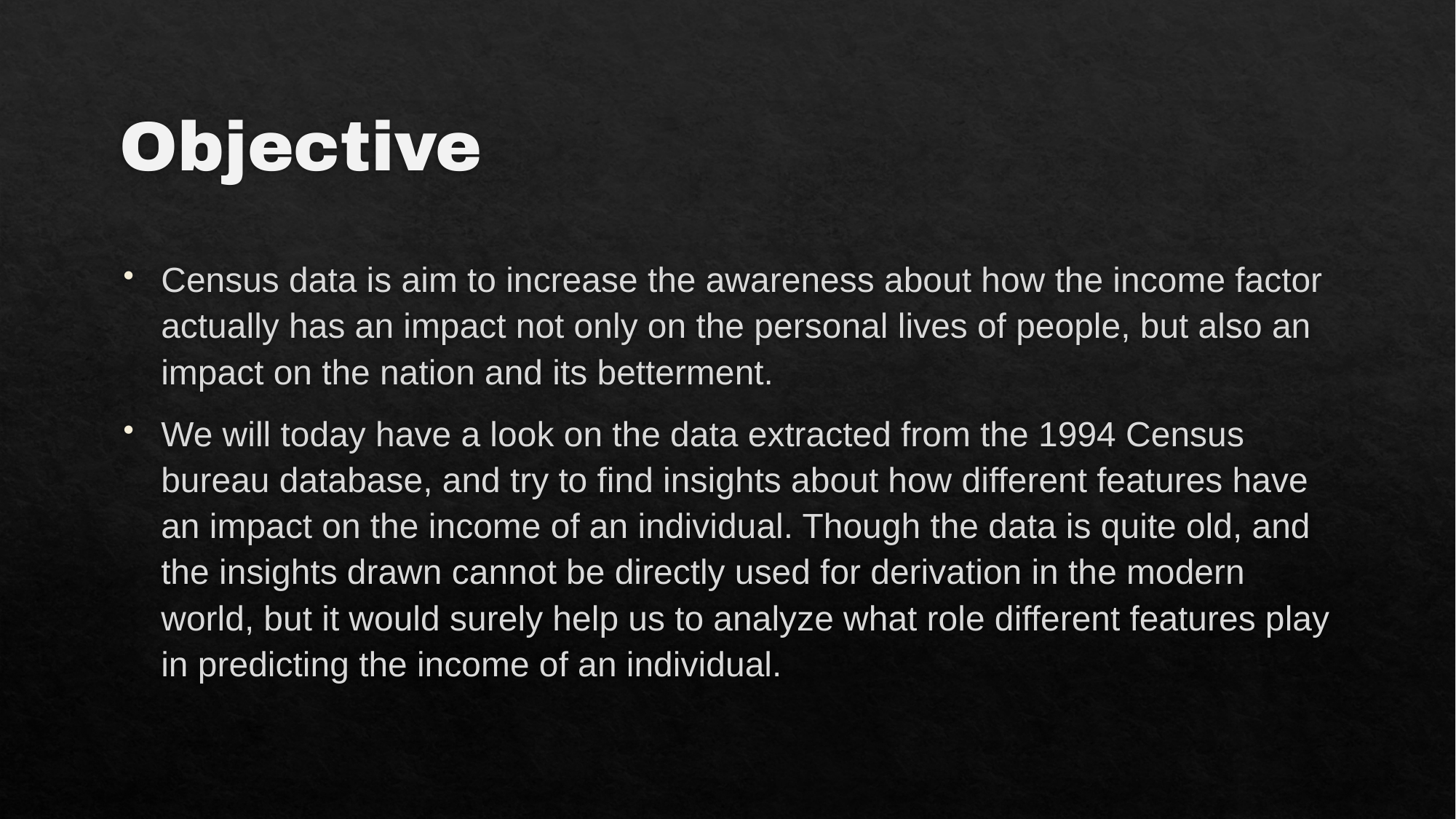

# Objective
Census data is aim to increase the awareness about how the income factor actually has an impact not only on the personal lives of people, but also an impact on the nation and its betterment.
We will today have a look on the data extracted from the 1994 Census bureau database, and try to find insights about how different features have an impact on the income of an individual. Though the data is quite old, and the insights drawn cannot be directly used for derivation in the modern world, but it would surely help us to analyze what role different features play in predicting the income of an individual.